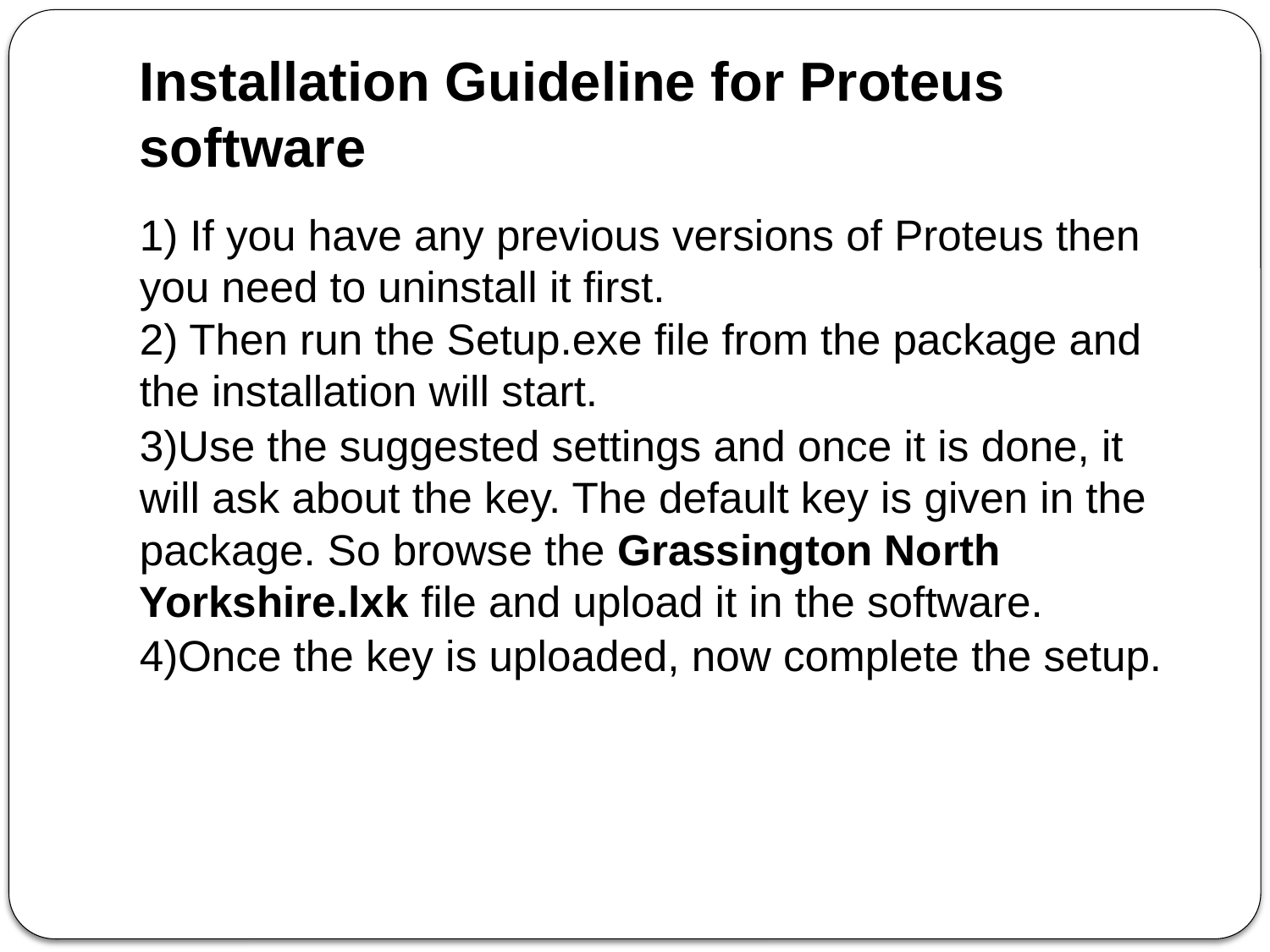

# Installation Guideline for Proteus software
1) If you have any previous versions of Proteus then you need to uninstall it first.
2) Then run the Setup.exe file from the package and the installation will start.
3)Use the suggested settings and once it is done, it will ask about the key. The default key is given in the package. So browse the Grassington North Yorkshire.lxk file and upload it in the software.
4)Once the key is uploaded, now complete the setup.